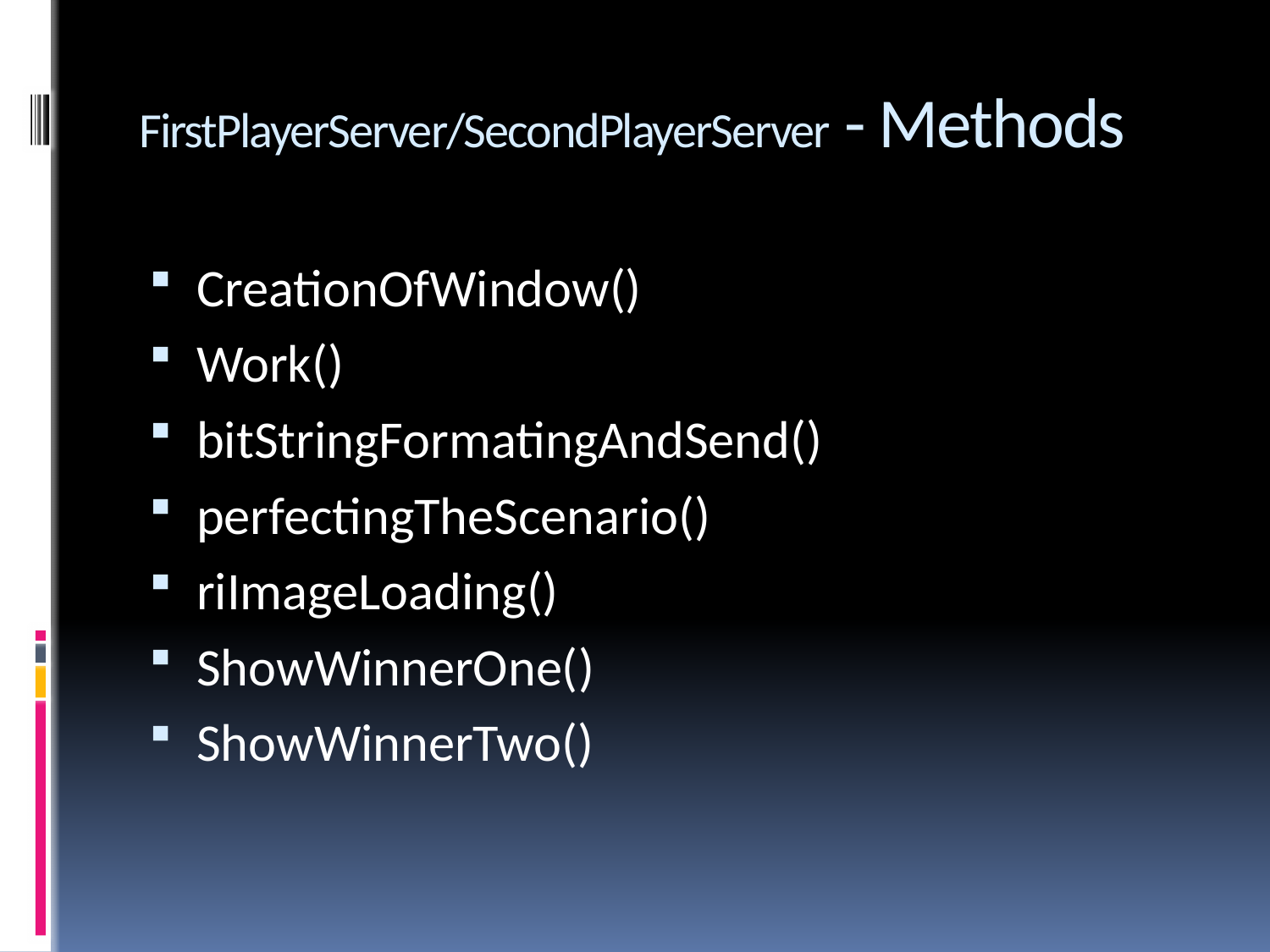

# FirstPlayerServer/SecondPlayerServer - Methods
CreationOfWindow()
Work()
bitStringFormatingAndSend()
perfectingTheScenario()
riImageLoading()
ShowWinnerOne()
ShowWinnerTwo()